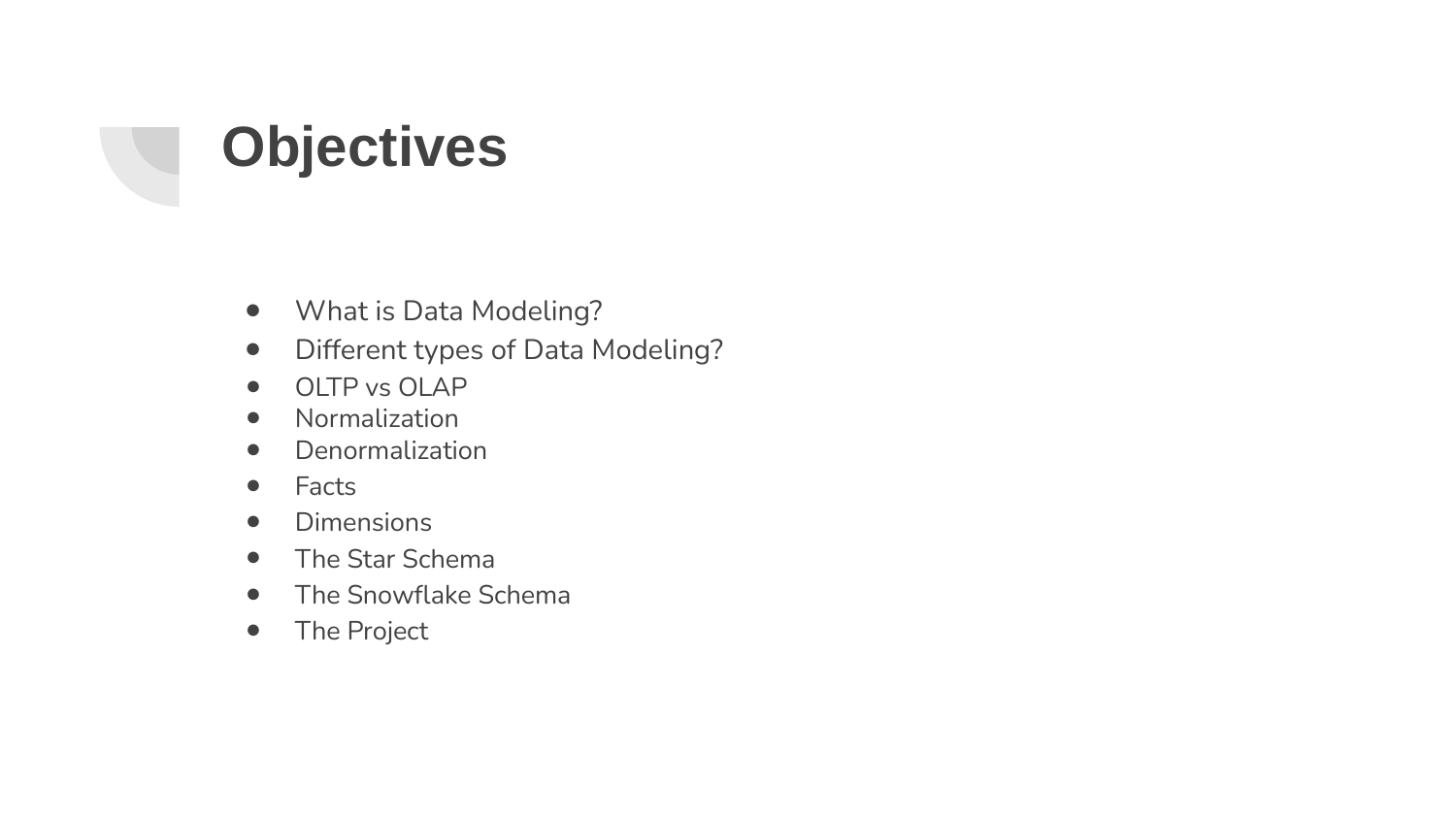

# Objectives
What is Data Modeling?
Different types of Data Modeling?
OLTP vs OLAP
Normalization
Denormalization
Facts
Dimensions
The Star Schema
The Snowflake Schema
The Project